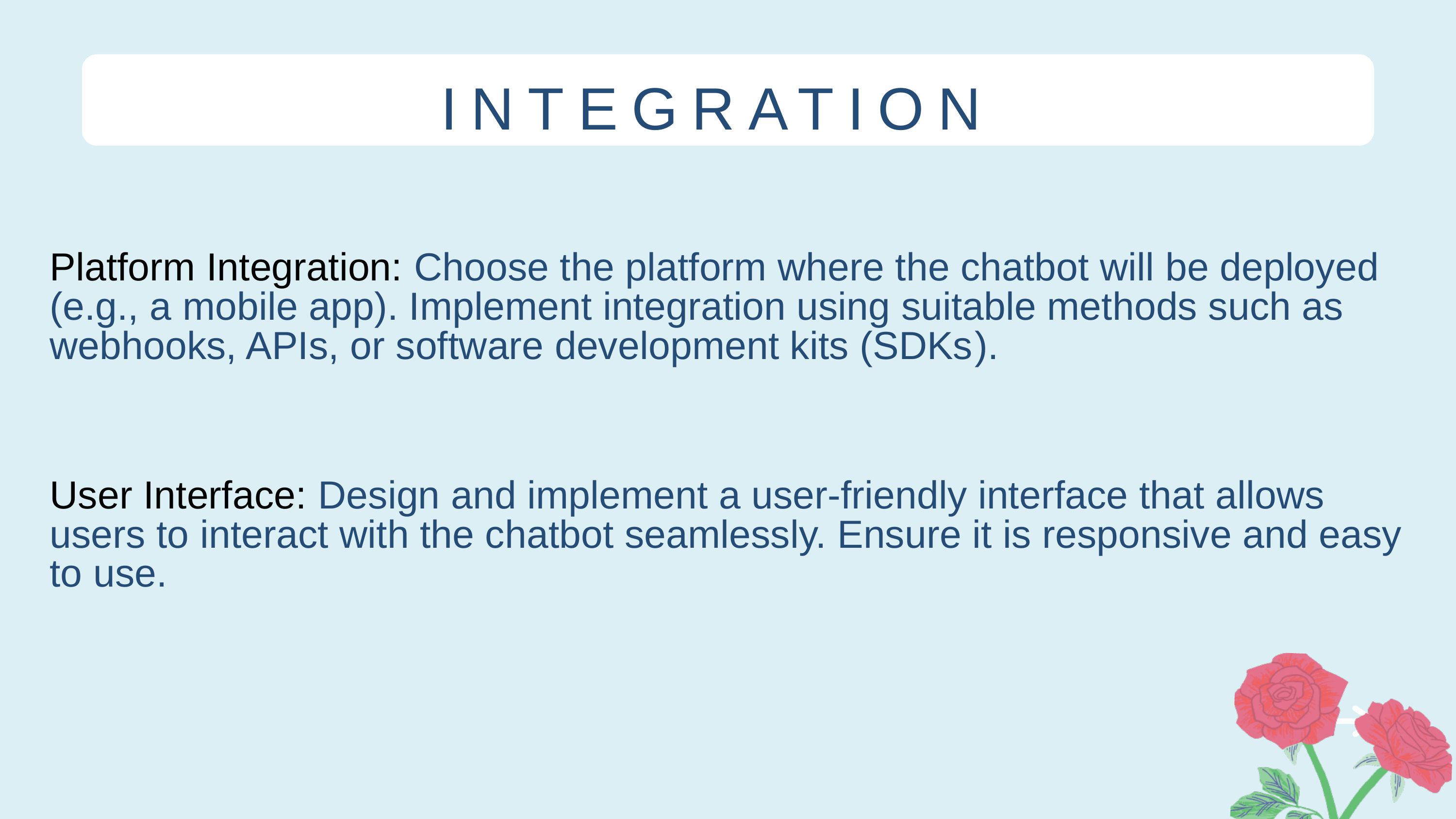

INTEGRATION

Platform Integration: Choose the platform where the chatbot will be deployed (e.g., a mobile app). Implement integration using suitable methods such as webhooks, APIs, or software development kits (SDKs).
User Interface: Design and implement a user-friendly interface that allows users to interact with the chatbot seamlessly. Ensure it is responsive and easy to use.